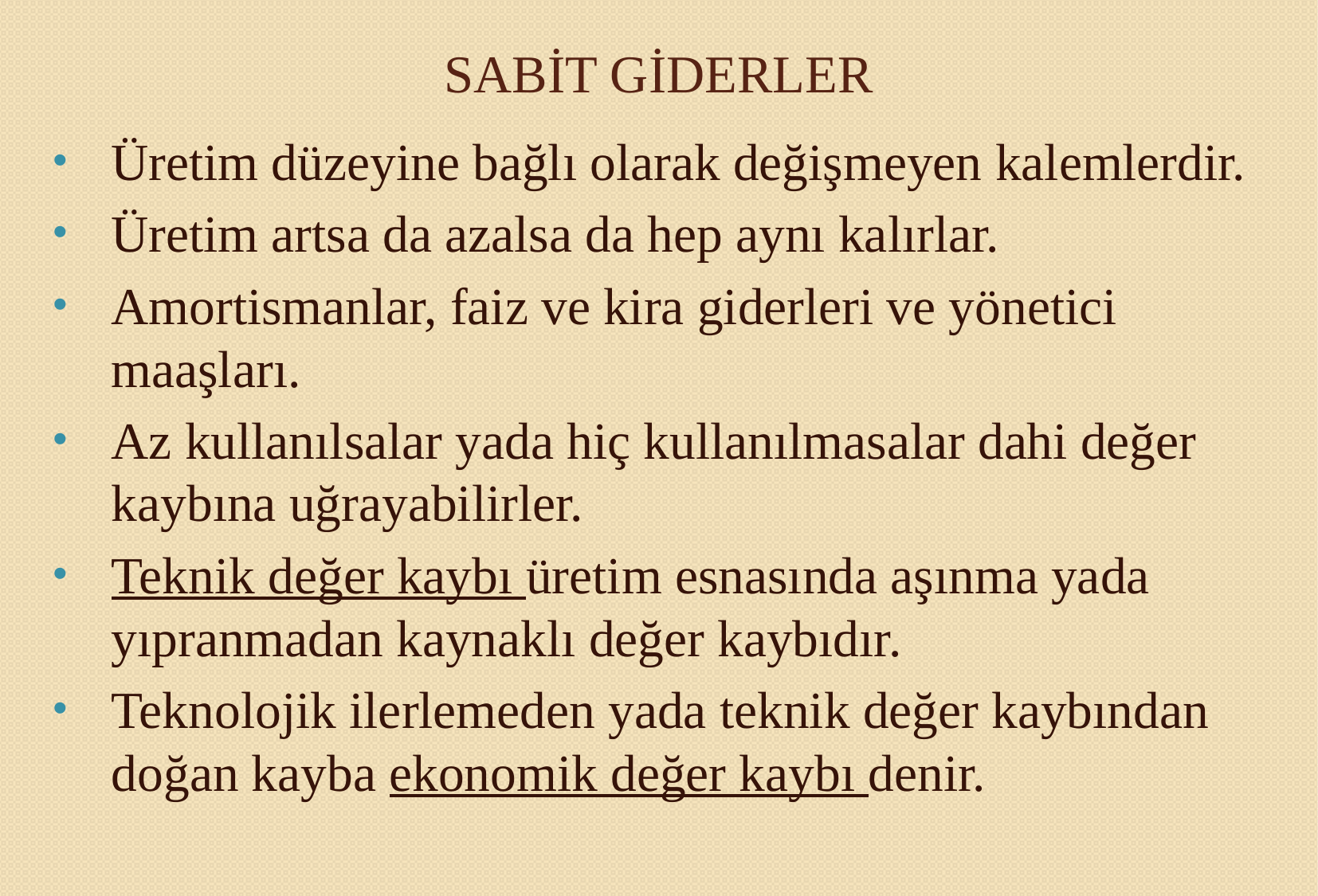

# SABİT GİDERLER
Üretim düzeyine bağlı olarak değişmeyen kalemlerdir.
Üretim artsa da azalsa da hep aynı kalırlar.
Amortismanlar, faiz ve kira giderleri ve yönetici maaşları.
Az kullanılsalar yada hiç kullanılmasalar dahi değer kaybına uğrayabilirler.
Teknik değer kaybı üretim esnasında aşınma yada yıpranmadan kaynaklı değer kaybıdır.
Teknolojik ilerlemeden yada teknik değer kaybından doğan kayba ekonomik değer kaybı denir.